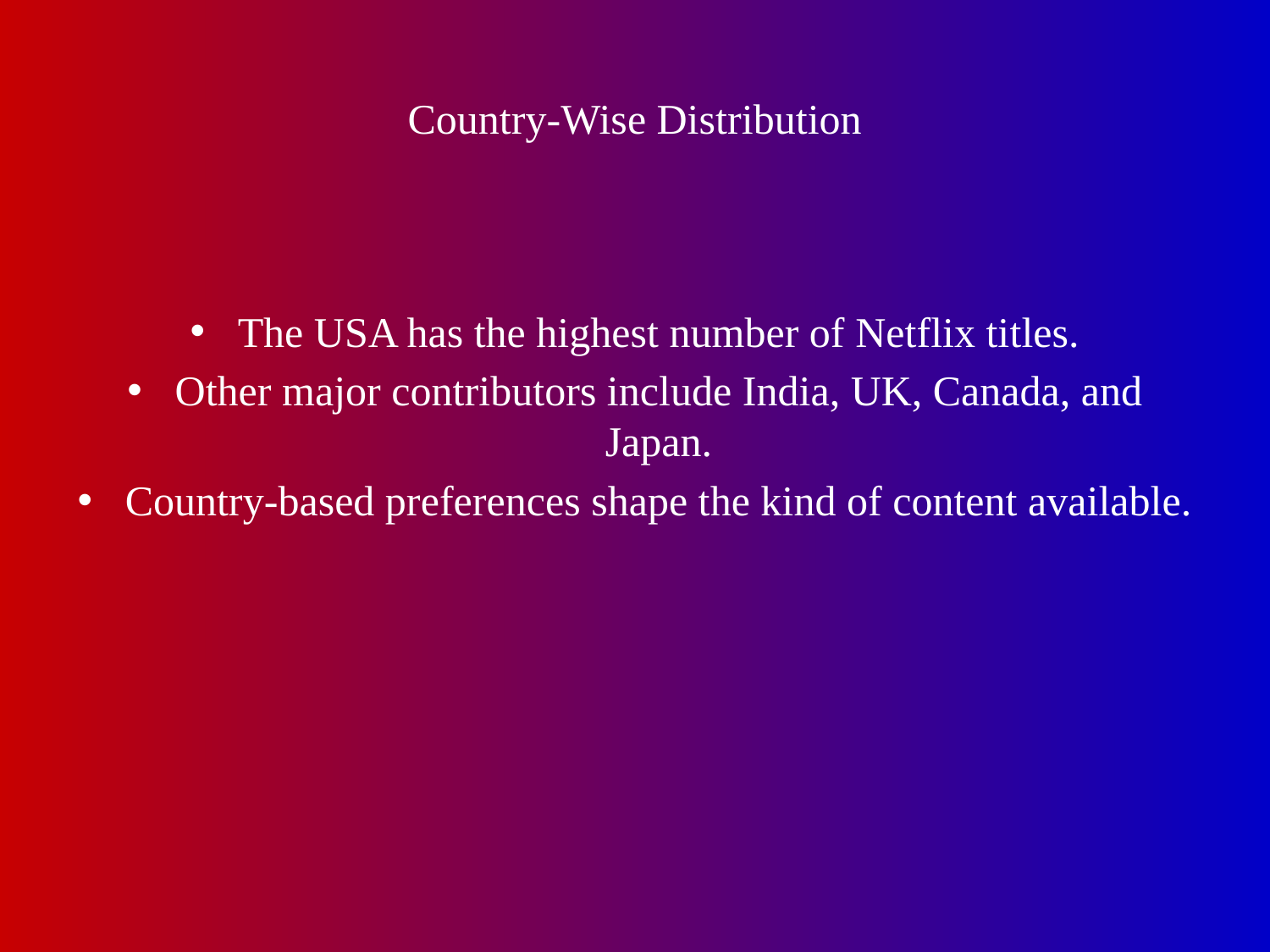

# Country-Wise Distribution

The USA has the highest number of Netflix titles.
Other major contributors include India, UK, Canada, and Japan.
Country-based preferences shape the kind of content available.